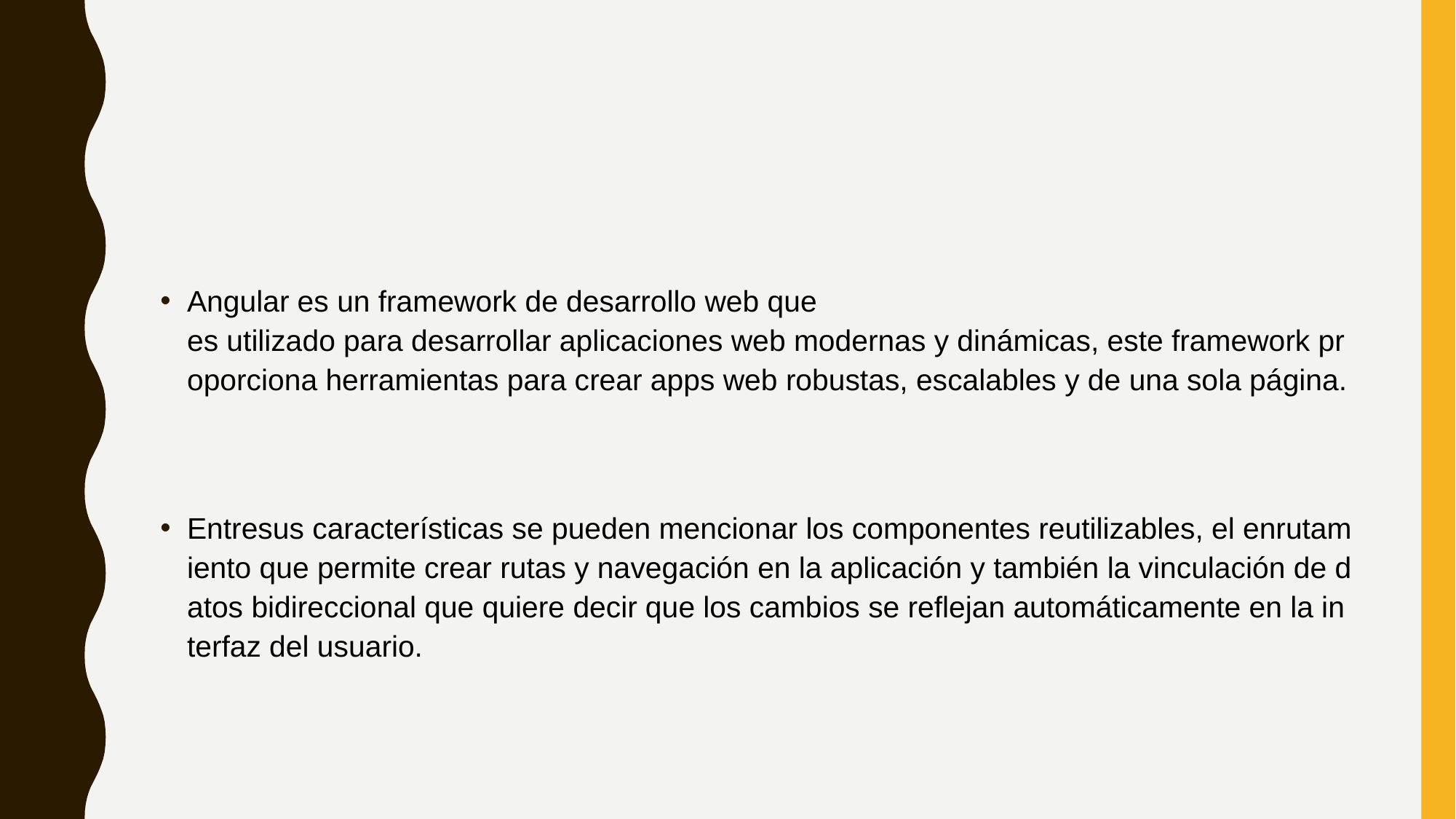

Angular es un framework de desarrollo web que es utilizado para desarrollar aplicaciones web modernas y dinámicas, este framework proporciona herramientas para crear apps web robustas, escalables y de una sola página.

Entresus características se pueden mencionar los componentes reutilizables, el enrutamiento que permite crear rutas y navegación en la aplicación y también la vinculación de datos bidireccional que quiere decir que los cambios se reflejan automáticamente en la interfaz del usuario.